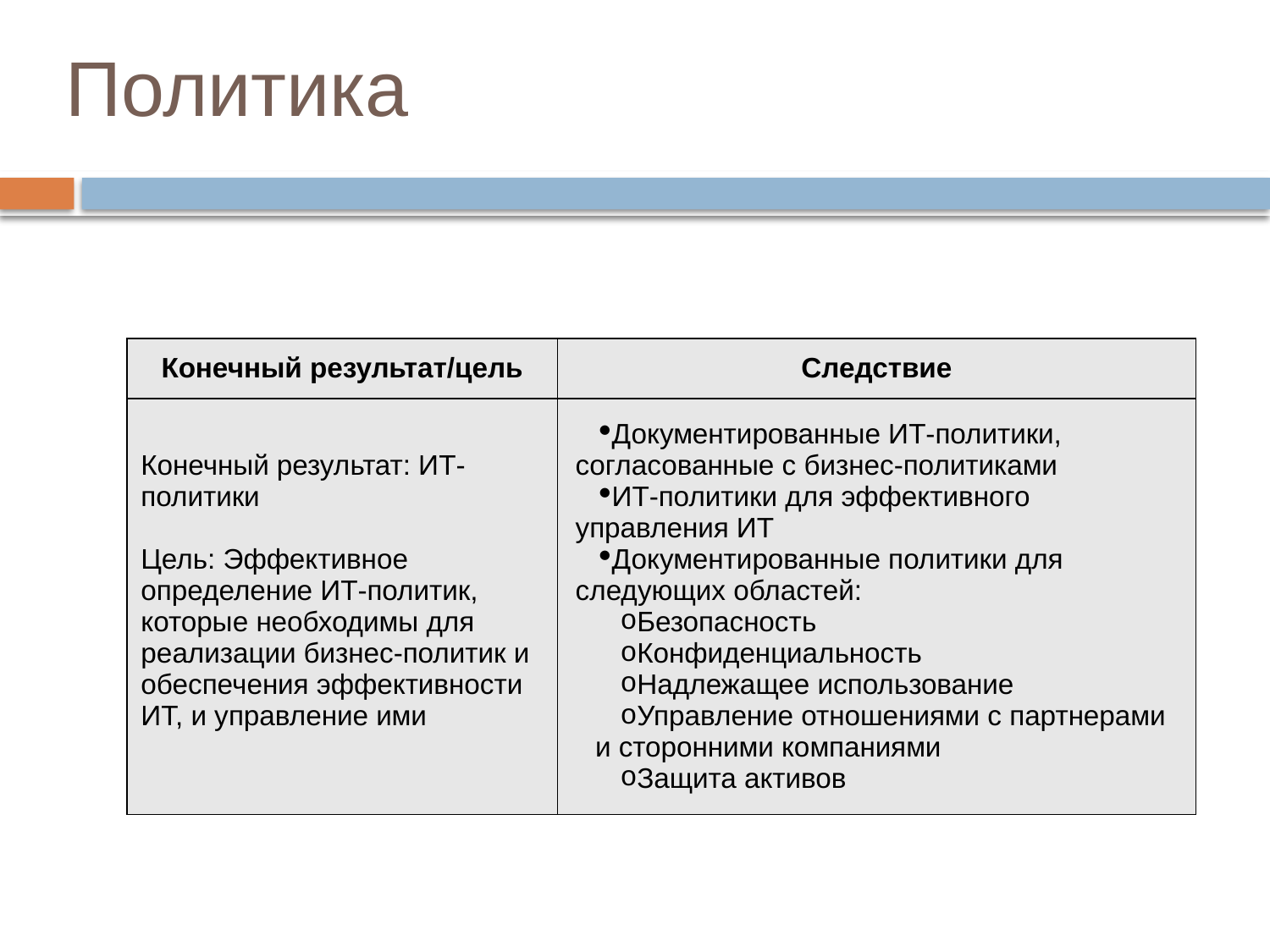

# Политика
| Конечный результат/цель | Следствие |
| --- | --- |
| Конечный результат: ИТ-политики Цель: Эффективное определение ИТ-политик, которые необходимы для реализации бизнес-политик и обеспечения эффективности ИТ, и управление ими | Документированные ИТ-политики, согласованные с бизнес-политиками ИТ-политики для эффективного управления ИТ Документированные политики для следующих областей: Безопасность Конфиденциальность Надлежащее использование Управление отношениями с партнерами и сторонними компаниями Защита активов |